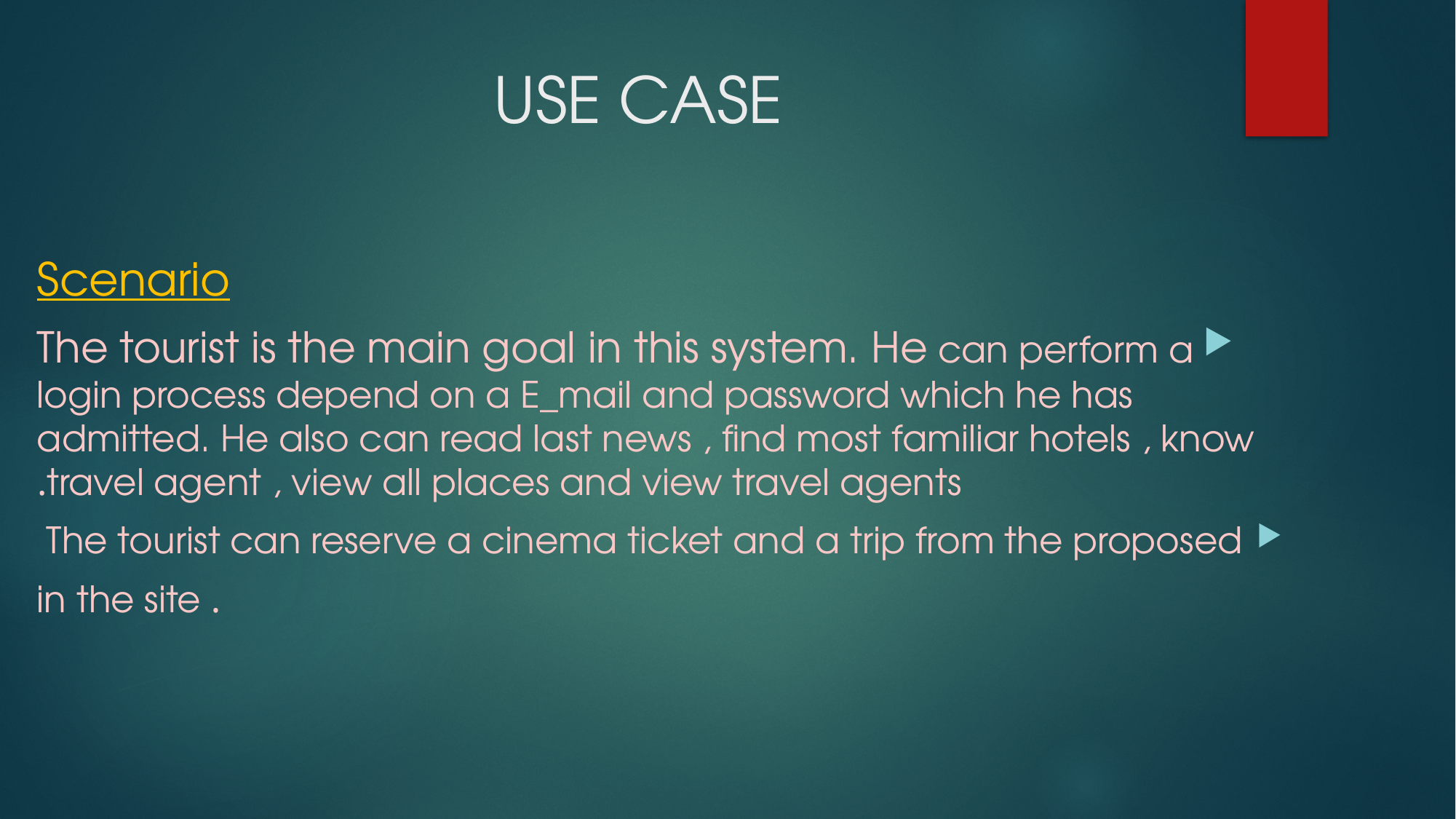

# USE CASE
Scenario
The tourist is the main goal in this system. He can perform a login process depend on a E_mail and password which he has admitted. He also can read last news , find most familiar hotels , know travel agent , view all places and view travel agents.
The tourist can reserve a cinema ticket and a trip from the proposed
 . in the site